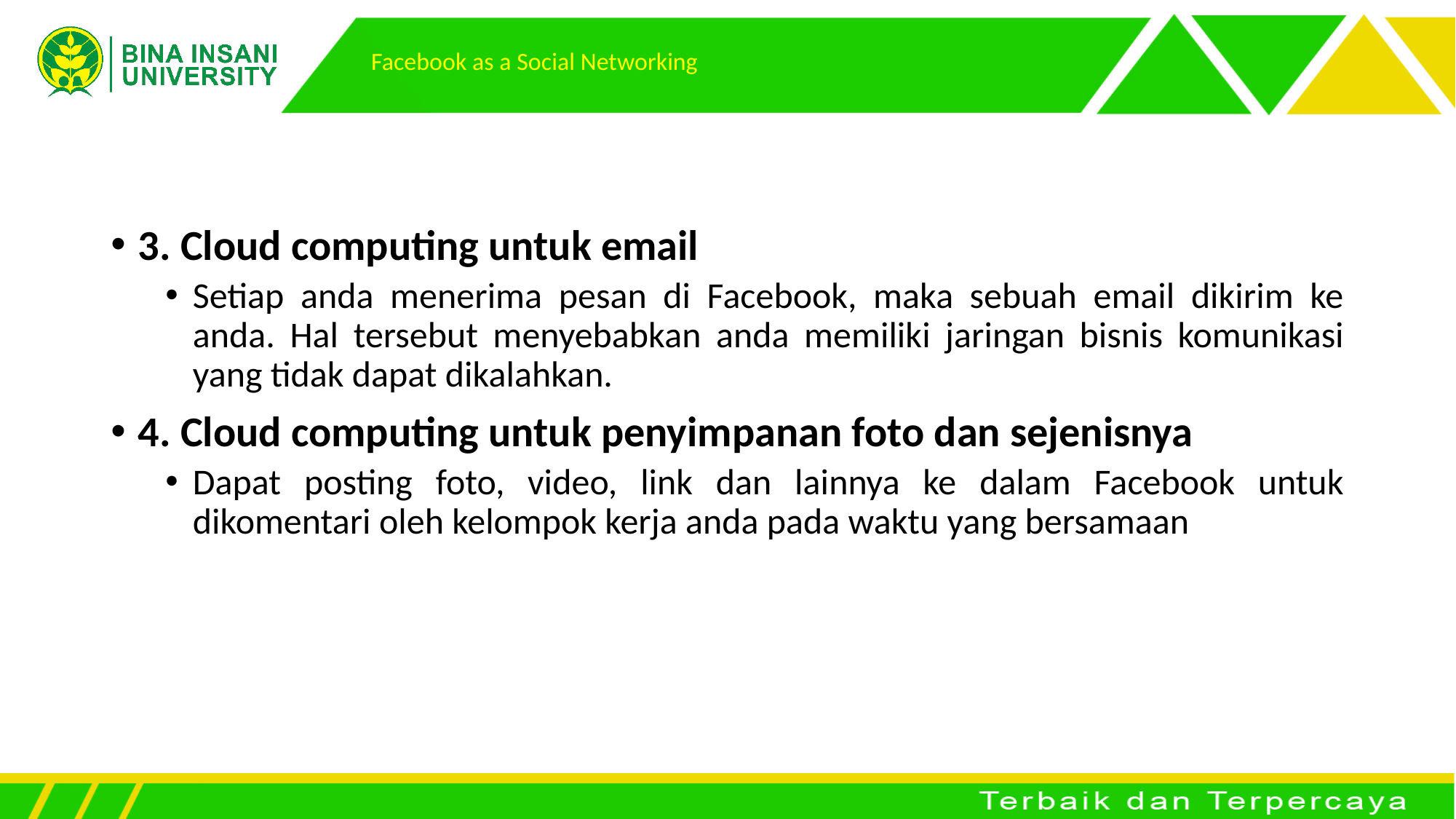

# Facebook as a Social Networking
3. Cloud computing untuk email
Setiap anda menerima pesan di Facebook, maka sebuah email dikirim ke anda. Hal tersebut menyebabkan anda memiliki jaringan bisnis komunikasi yang tidak dapat dikalahkan.
4. Cloud computing untuk penyimpanan foto dan sejenisnya
Dapat posting foto, video, link dan lainnya ke dalam Facebook untuk dikomentari oleh kelompok kerja anda pada waktu yang bersamaan